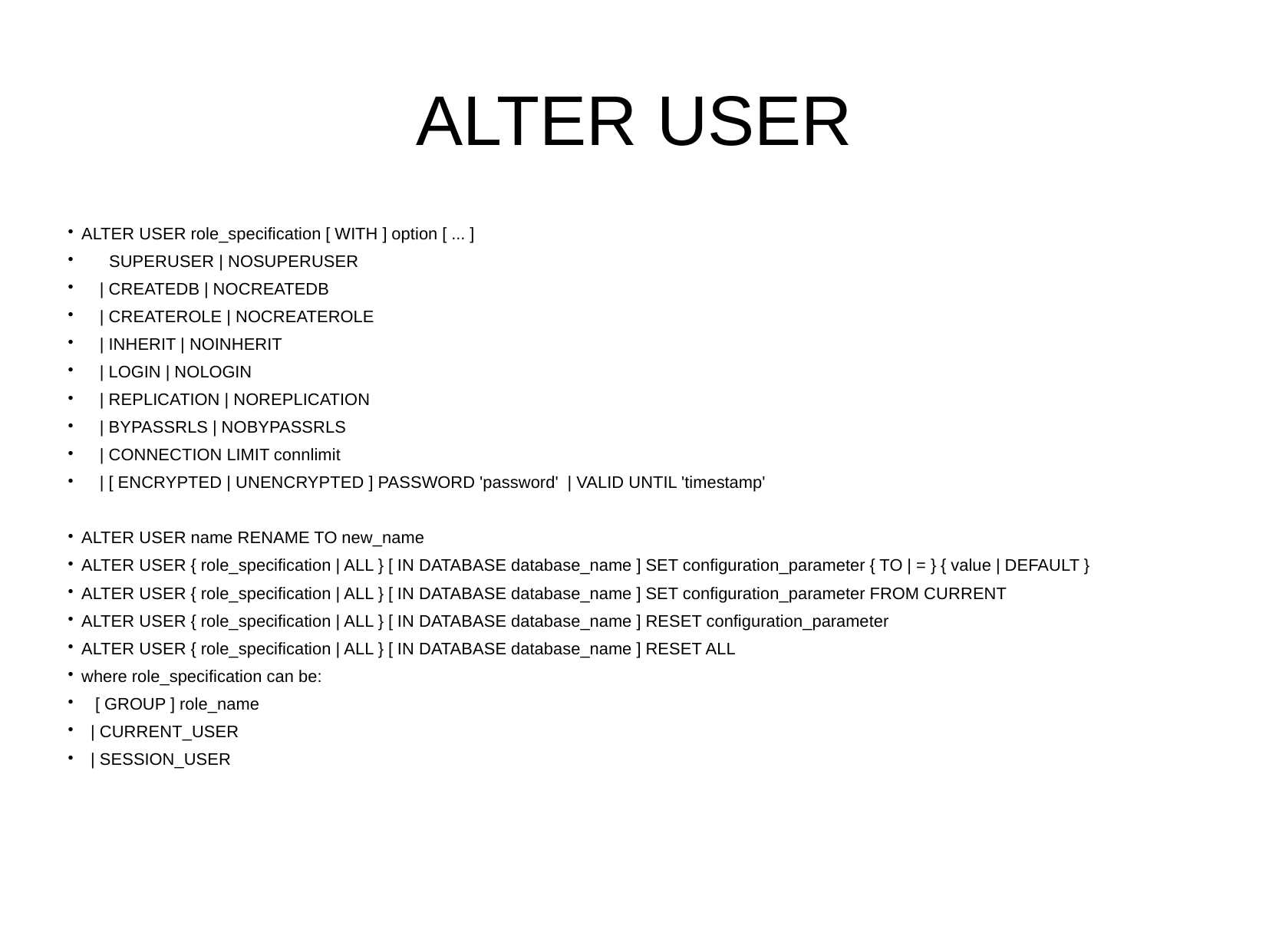

ALTER USER
ALTER USER role_specification [ WITH ] option [ ... ]
      SUPERUSER | NOSUPERUSER
    | CREATEDB | NOCREATEDB
    | CREATEROLE | NOCREATEROLE
    | INHERIT | NOINHERIT
    | LOGIN | NOLOGIN
    | REPLICATION | NOREPLICATION
    | BYPASSRLS | NOBYPASSRLS
    | CONNECTION LIMIT connlimit
    | [ ENCRYPTED | UNENCRYPTED ] PASSWORD 'password'  | VALID UNTIL 'timestamp'

ALTER USER name RENAME TO new_name
ALTER USER { role_specification | ALL } [ IN DATABASE database_name ] SET configuration_parameter { TO | = } { value | DEFAULT }
ALTER USER { role_specification | ALL } [ IN DATABASE database_name ] SET configuration_parameter FROM CURRENT
ALTER USER { role_specification | ALL } [ IN DATABASE database_name ] RESET configuration_parameter
ALTER USER { role_specification | ALL } [ IN DATABASE database_name ] RESET ALL
where role_specification can be:
   [ GROUP ] role_name
  | CURRENT_USER
  | SESSION_USER